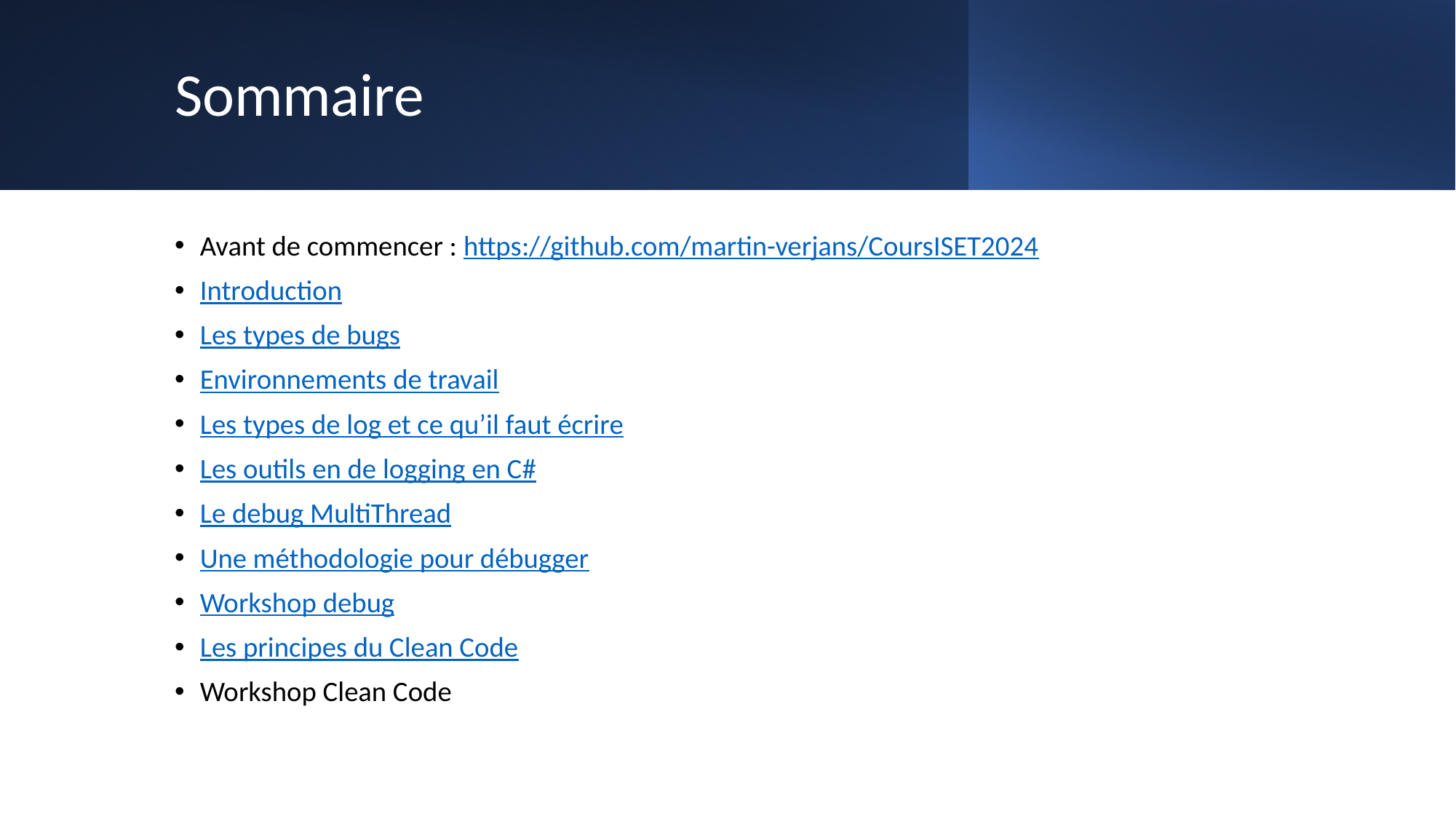

# Sommaire
Avant de commencer : https://github.com/martin-verjans/CoursISET2024
Introduction
Les types de bugs
Environnements de travail
Les types de log et ce qu’il faut écrire
Les outils en de logging en C#
Le debug MultiThread
Une méthodologie pour débugger
Workshop debug
Les principes du Clean Code
Workshop Clean Code